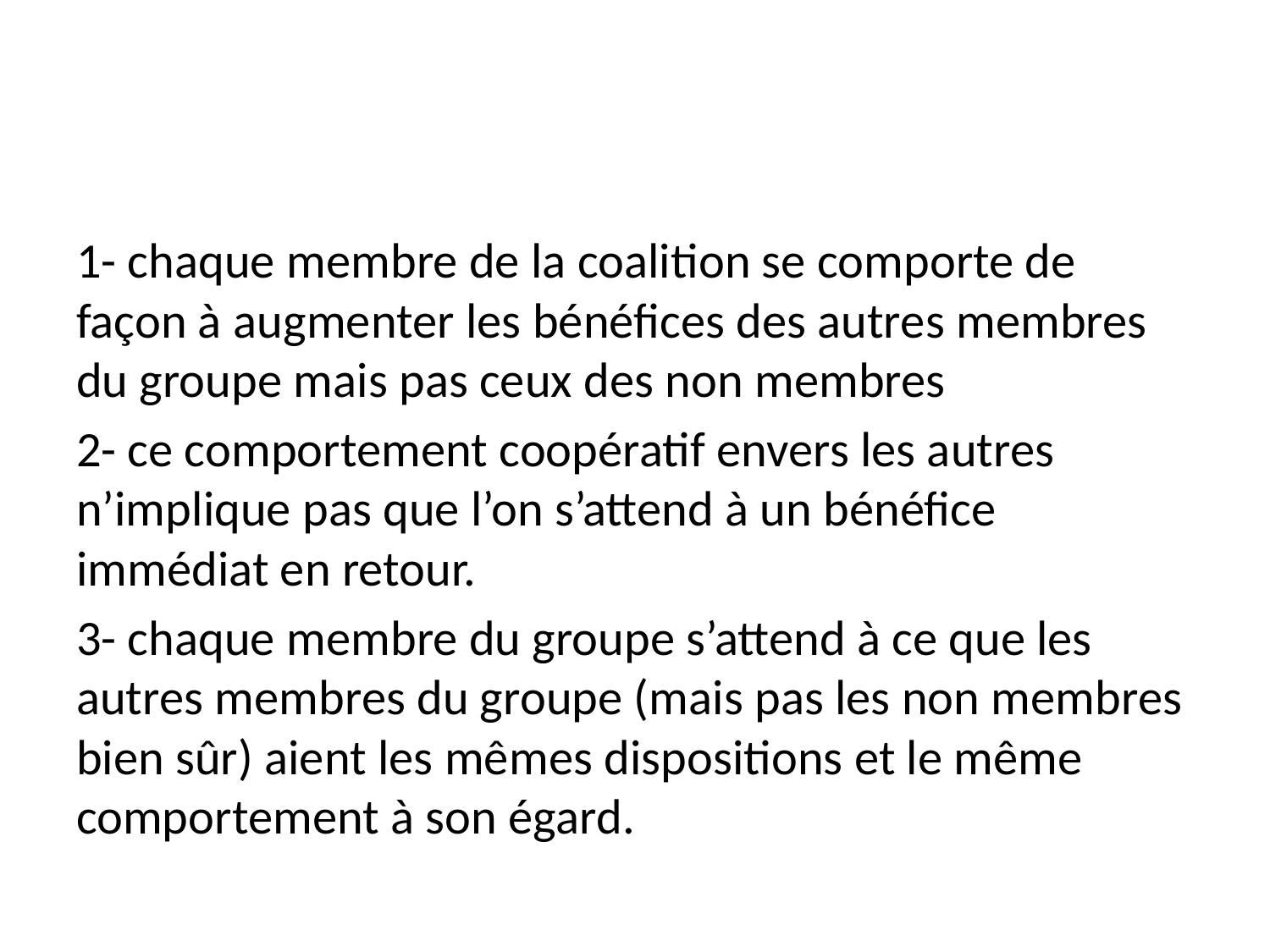

#
1- chaque membre de la coalition se comporte de façon à augmenter les bénéfices des autres membres du groupe mais pas ceux des non membres
2- ce comportement coopératif envers les autres n’implique pas que l’on s’attend à un bénéfice immédiat en retour.
3- chaque membre du groupe s’attend à ce que les autres membres du groupe (mais pas les non membres bien sûr) aient les mêmes dispositions et le même comportement à son égard.